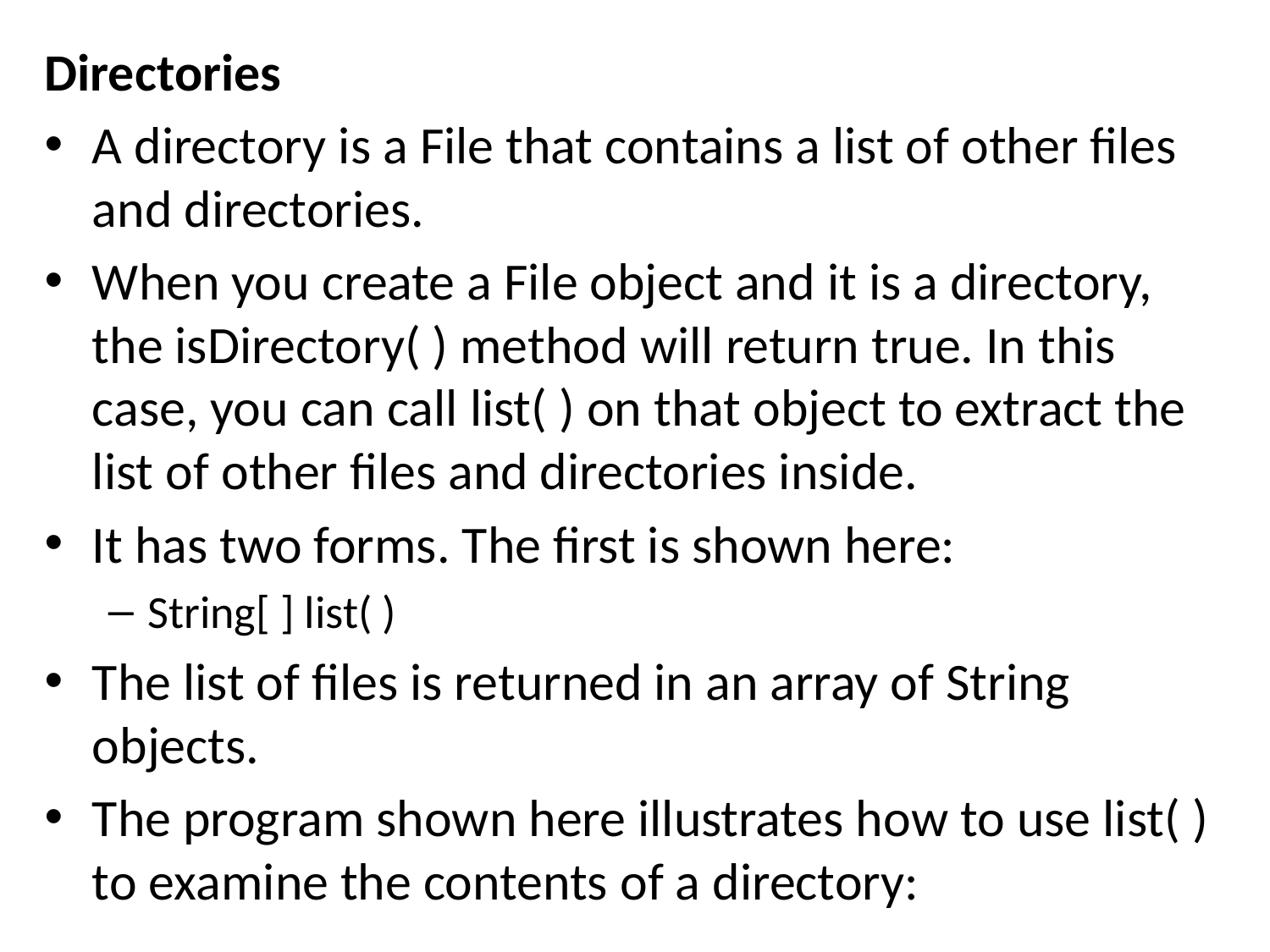

Directories
A directory is a File that contains a list of other files and directories.
When you create a File object and it is a directory, the isDirectory( ) method will return true. In this case, you can call list( ) on that object to extract the list of other files and directories inside.
It has two forms. The first is shown here:
String[ ] list( )
The list of files is returned in an array of String objects.
The program shown here illustrates how to use list( ) to examine the contents of a directory: